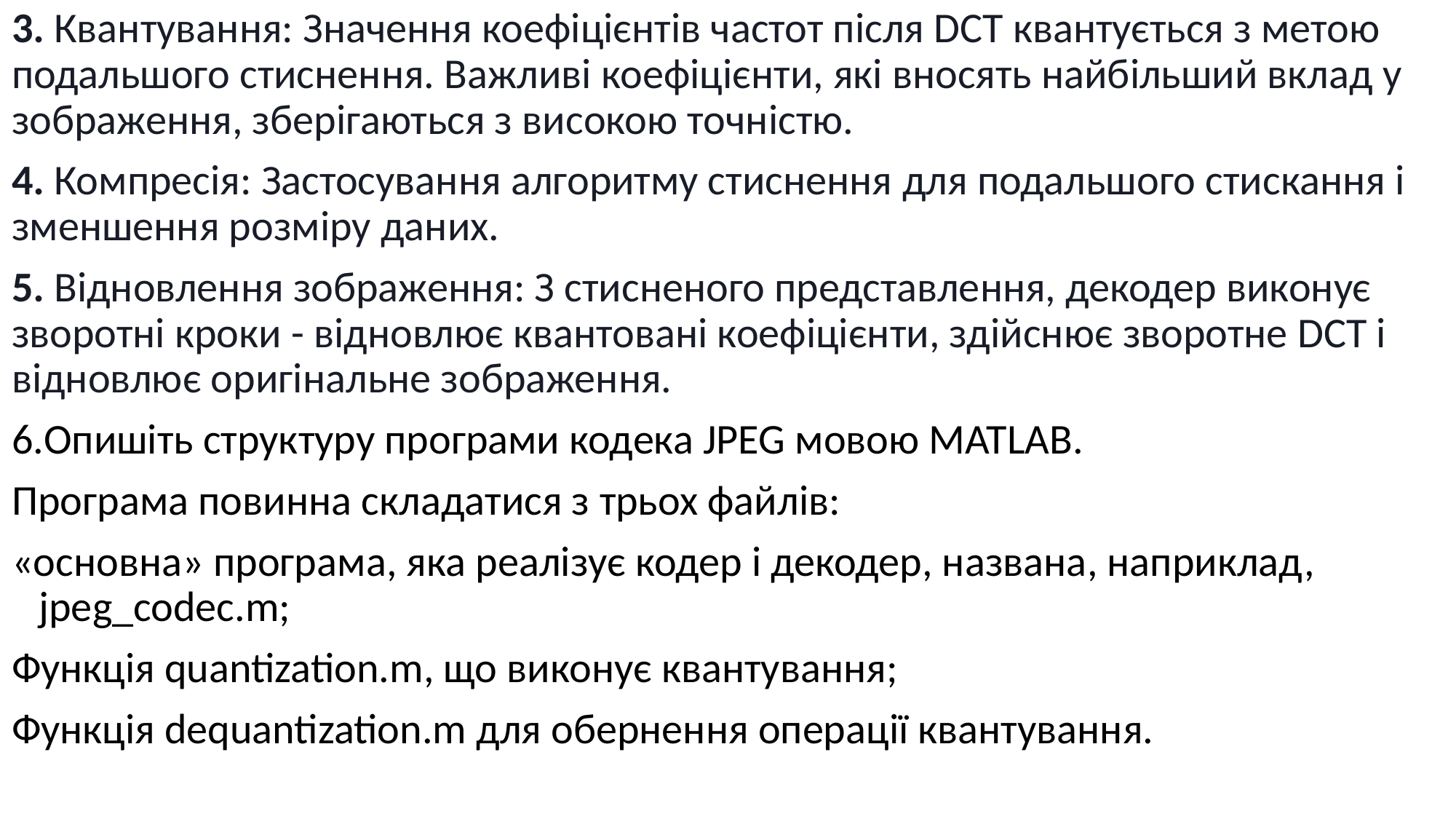

3. Квантування: Значення коефіцієнтів частот після DCT квантується з метою подальшого стиснення. Важливі коефіцієнти, які вносять найбільший вклад у зображення, зберігаються з високою точністю.
4. Компресія: Застосування алгоритму стиснення для подальшого стискання і зменшення розміру даних.
5. Відновлення зображення: З стисненого представлення, декодер виконує зворотні кроки - відновлює квантовані коефіцієнти, здійснює зворотне DCT і відновлює оригінальне зображення.
6.Опишіть структуру програми кодека JPEG мовою MATLAB.
Програма повинна складатися з трьох файлів:
«основна» програма, яка реалізує кодер і декодер, названа, наприклад, jpeg_codec.m;
Функція quantization.m, що виконує квантування;
Функція dequantization.m для обернення операції квантування.